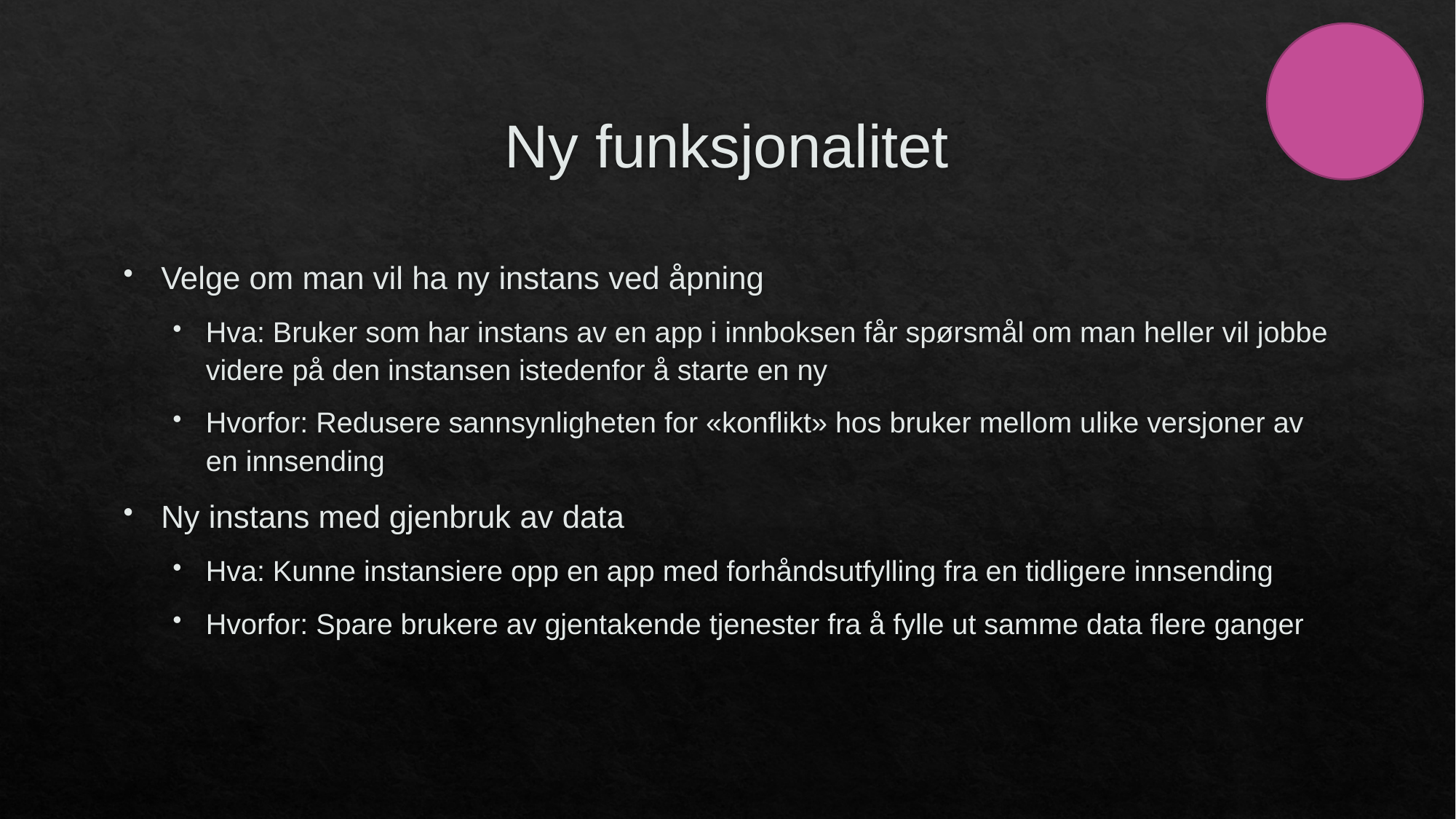

# Ny funksjonalitet
Velge om man vil ha ny instans ved åpning
Hva: Bruker som har instans av en app i innboksen får spørsmål om man heller vil jobbe videre på den instansen istedenfor å starte en ny
Hvorfor: Redusere sannsynligheten for «konflikt» hos bruker mellom ulike versjoner av en innsending
Ny instans med gjenbruk av data
Hva: Kunne instansiere opp en app med forhåndsutfylling fra en tidligere innsending
Hvorfor: Spare brukere av gjentakende tjenester fra å fylle ut samme data flere ganger